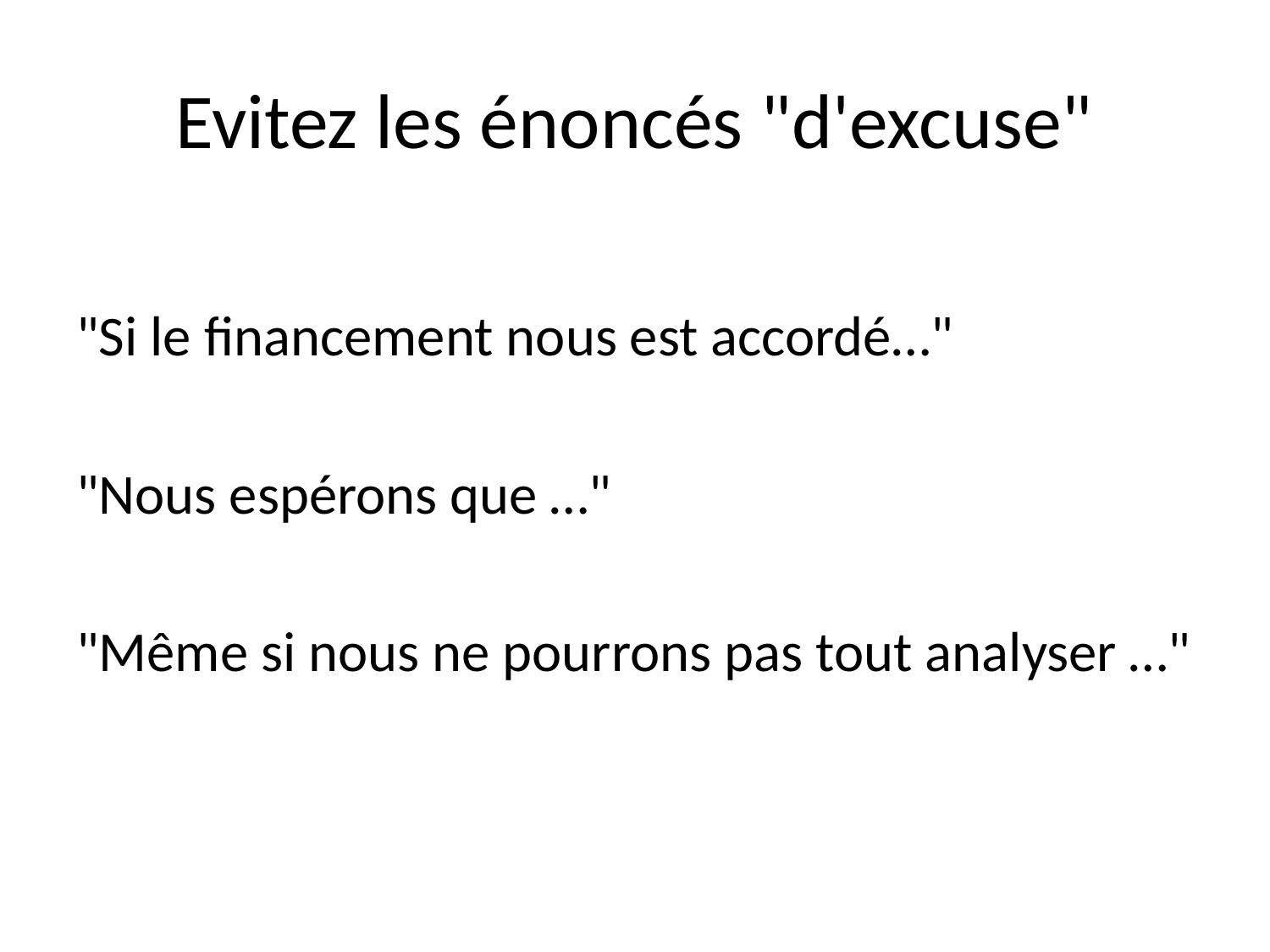

# Evitez les énoncés "d'excuse"
"Si le financement nous est accordé…"

"Nous espérons que …"

"Même si nous ne pourrons pas tout analyser …"